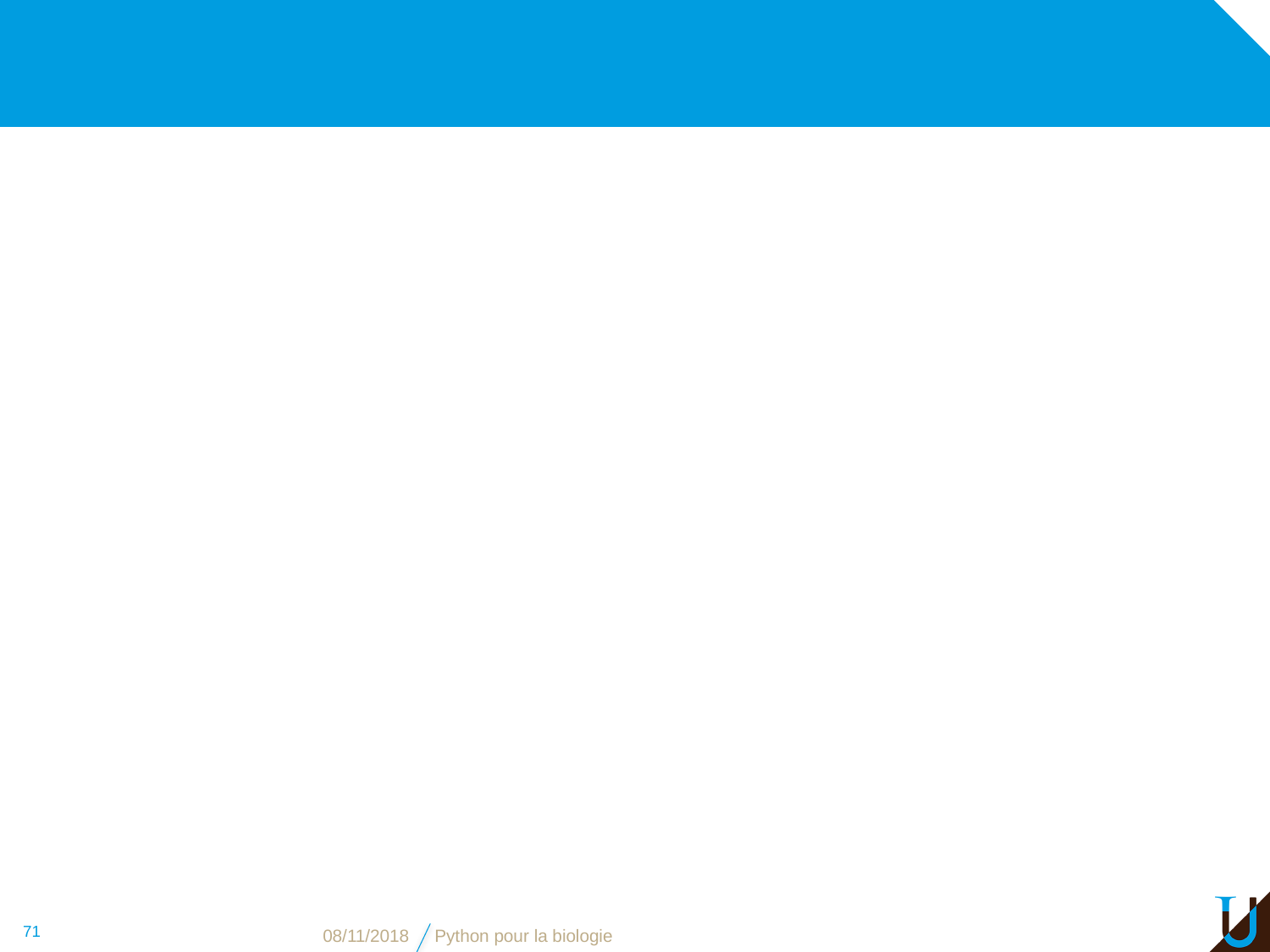

#

71
08/11/2018
Python pour la biologie